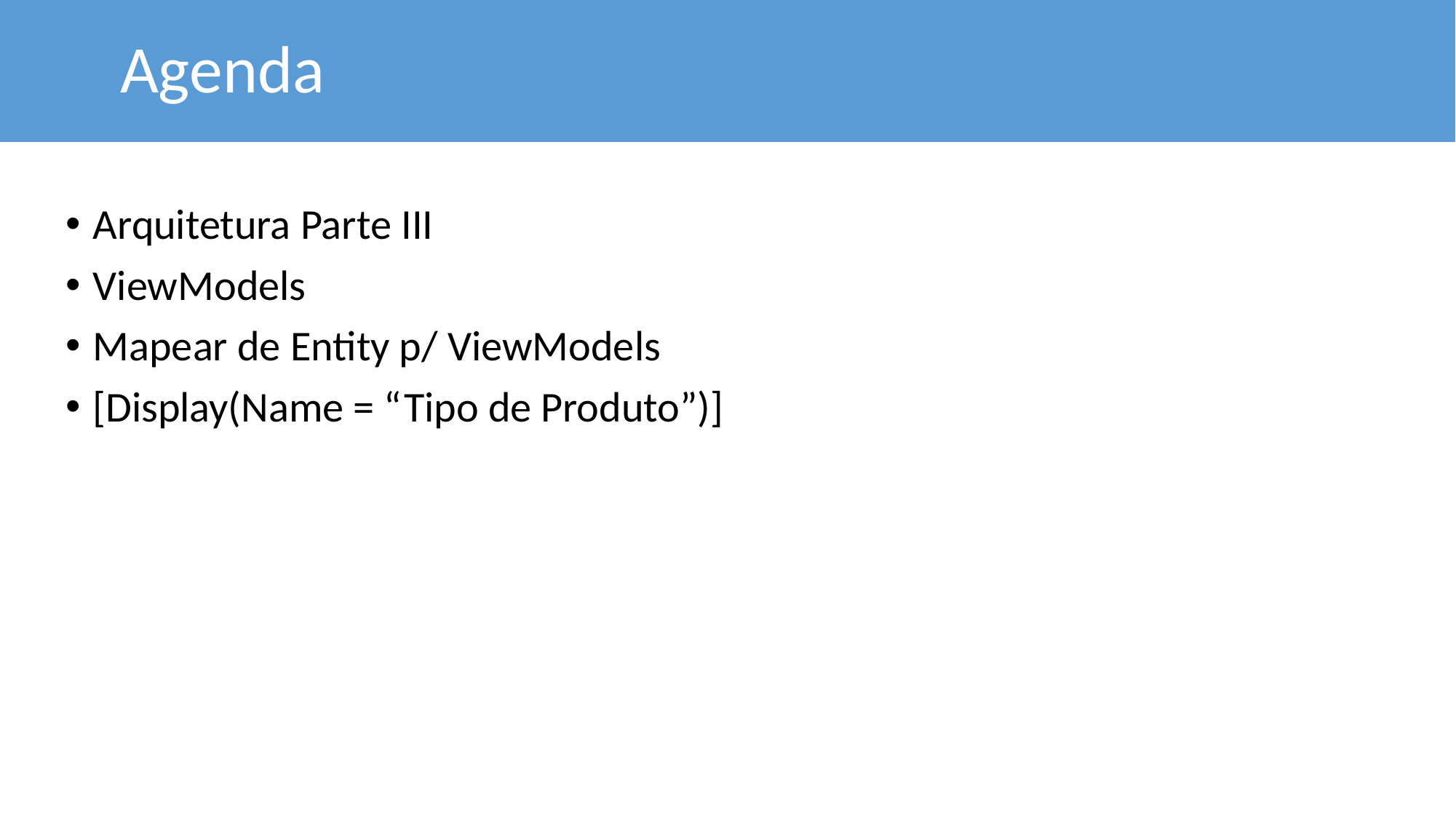

# Agenda
Arquitetura Parte III
ViewModels
Mapear de Entity p/ ViewModels
[Display(Name = “Tipo de Produto”)]